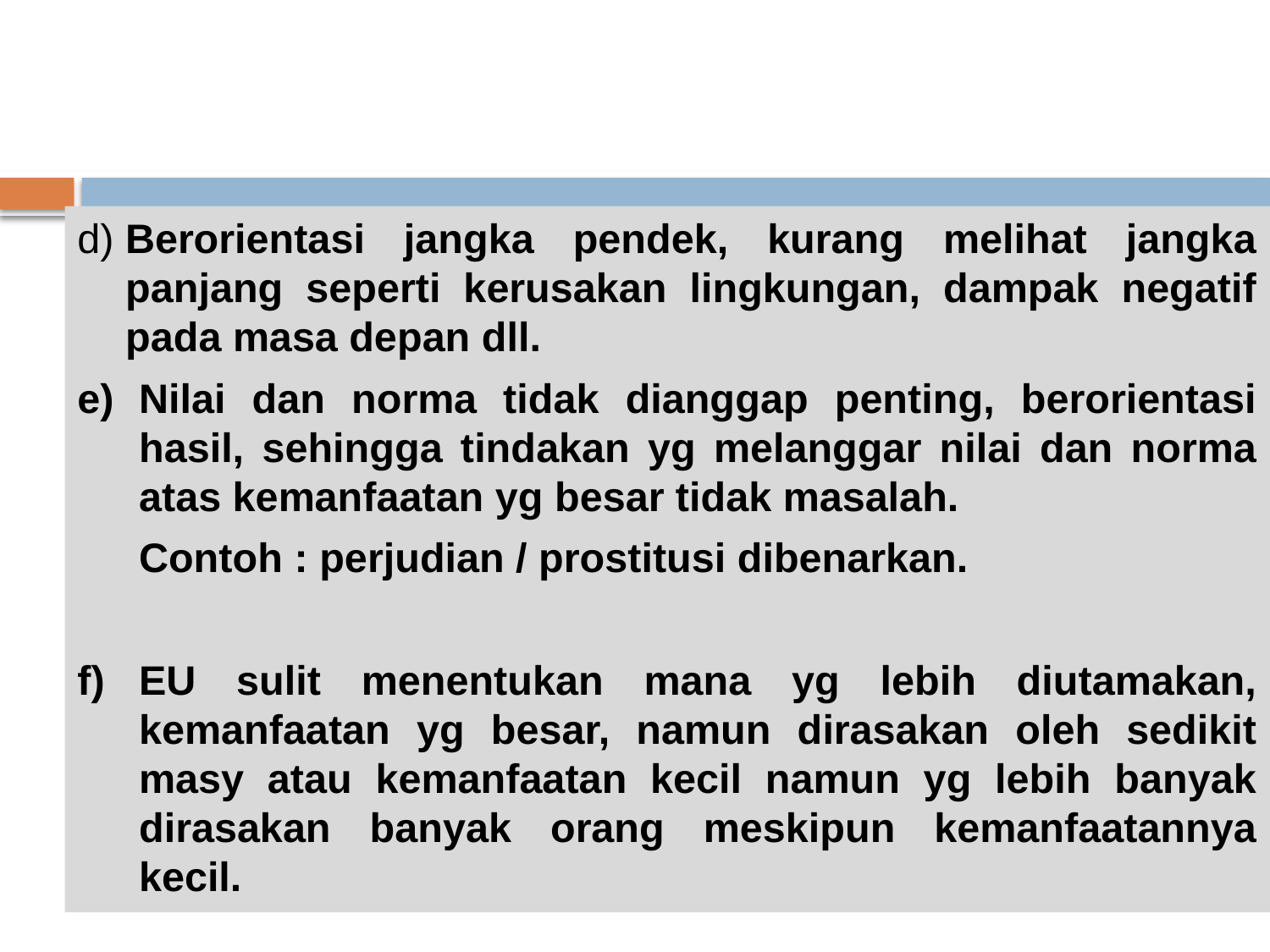

d)	Berorientasi jangka pendek, kurang melihat jangka panjang seperti kerusakan lingkungan, dampak negatif pada masa depan dll.
Nilai dan norma tidak dianggap penting, berorientasi hasil, sehingga tindakan yg melanggar nilai dan norma atas kemanfaatan yg besar tidak masalah.
	Contoh : perjudian / prostitusi dibenarkan.

f)	EU sulit menentukan mana yg lebih diutamakan, kemanfaatan yg besar, namun dirasakan oleh sedikit masy atau kemanfaatan kecil namun yg lebih banyak dirasakan banyak orang meskipun kemanfaatannya kecil.